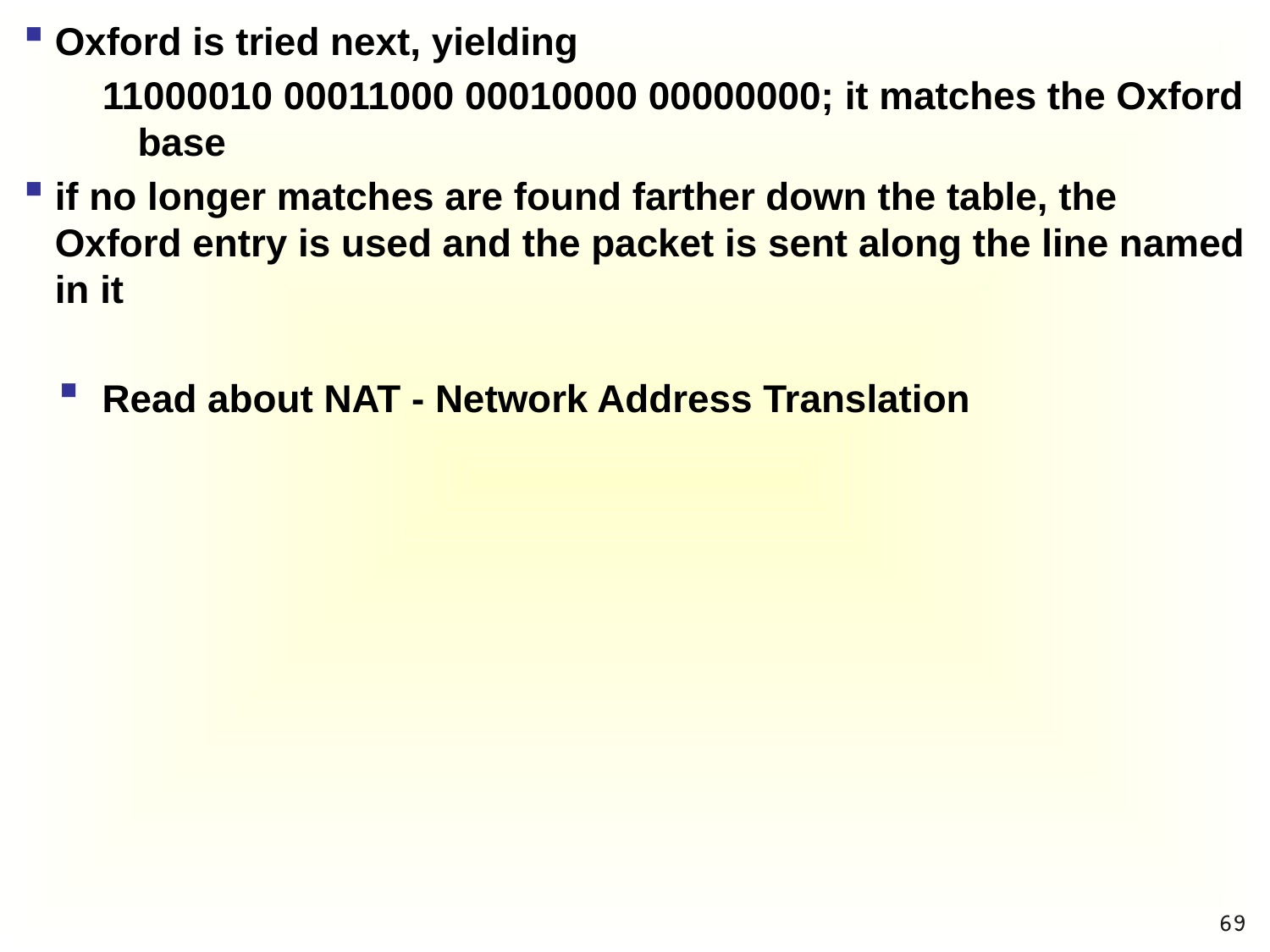

Oxford is tried next, yielding
11000010 00011000 00010000 00000000; it matches the Oxford base
if no longer matches are found farther down the table, the Oxford entry is used and the packet is sent along the line named in it

Read about NAT - Network Address Translation
69